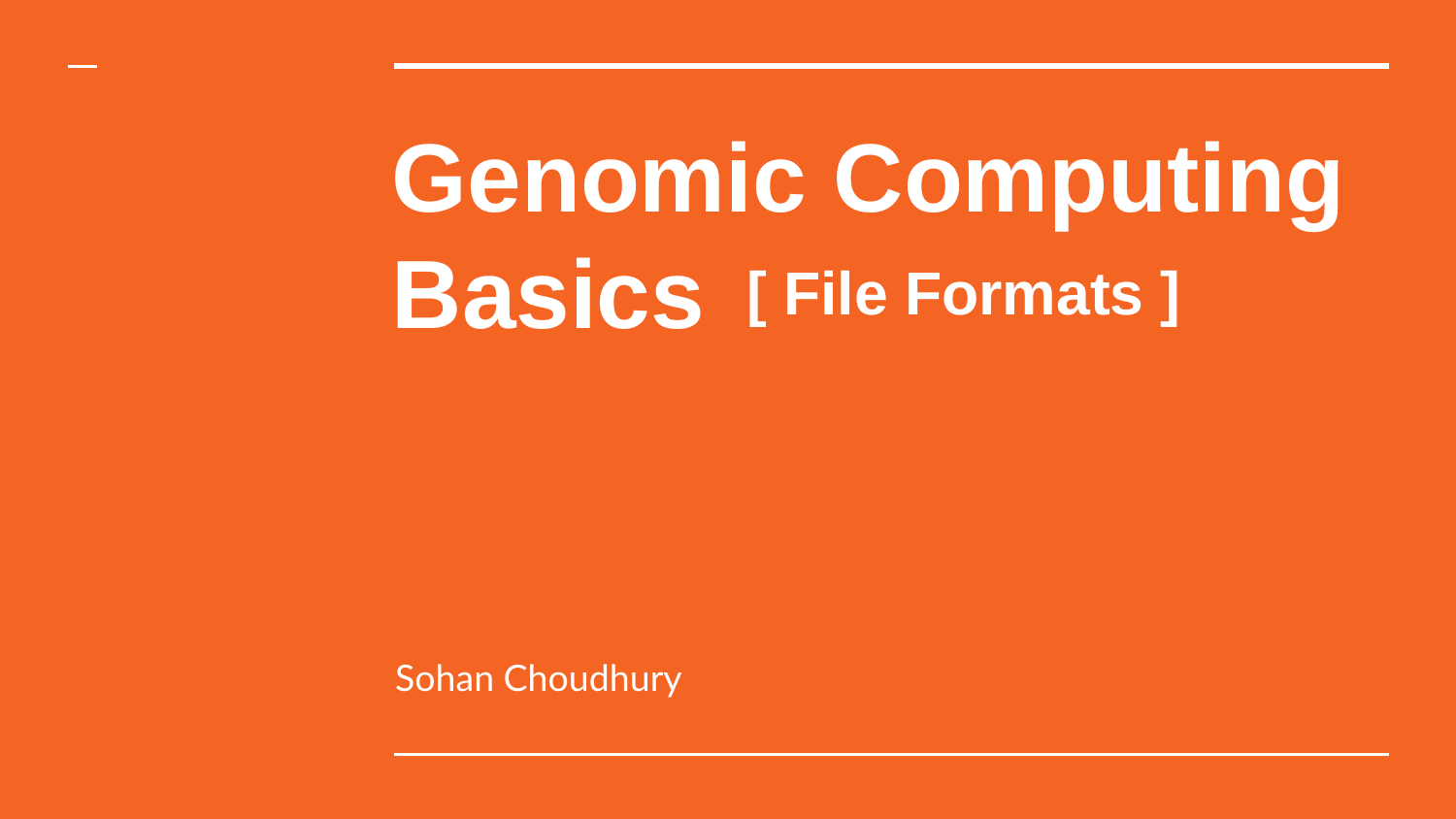

# Genomic Computing Basics
[ File Formats ]
Sohan Choudhury